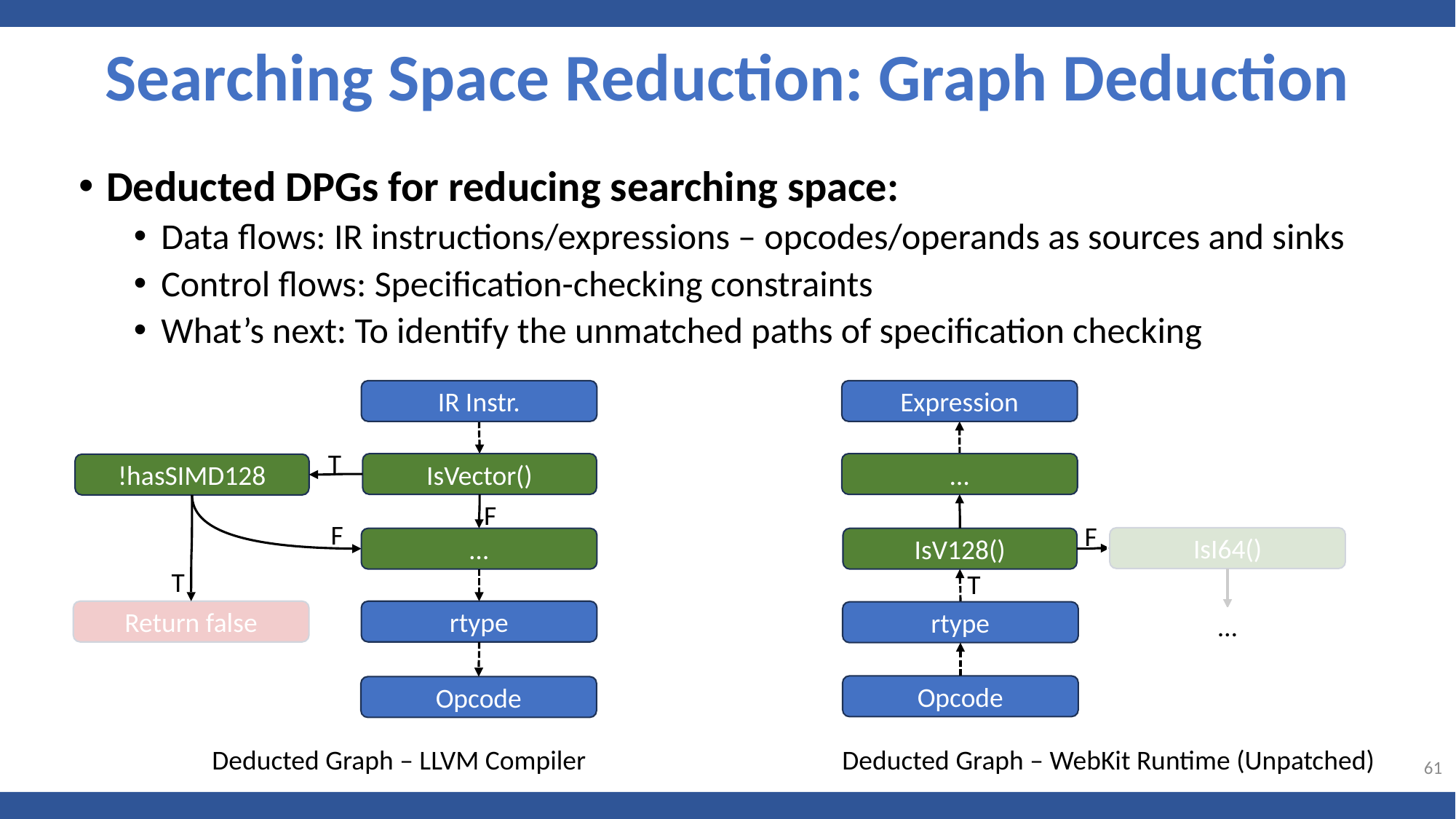

Searching Space Reduction: Graph Deduction
Deducted DPGs for reducing searching space:
Data flows: IR instructions/expressions – opcodes/operands as sources and sinks
Control flows: Specification-checking constraints
What’s next: To identify the unmatched paths of specification checking
IR Instr.
Expression
T
IsVector()
…
!hasSIMD128
F

F
F
IsI64()
IsV128()
…
T
T

Return false
rtype
rtype
…
Opcode
Opcode
Deducted Graph – LLVM Compiler
Deducted Graph – WebKit Runtime (Unpatched)
61